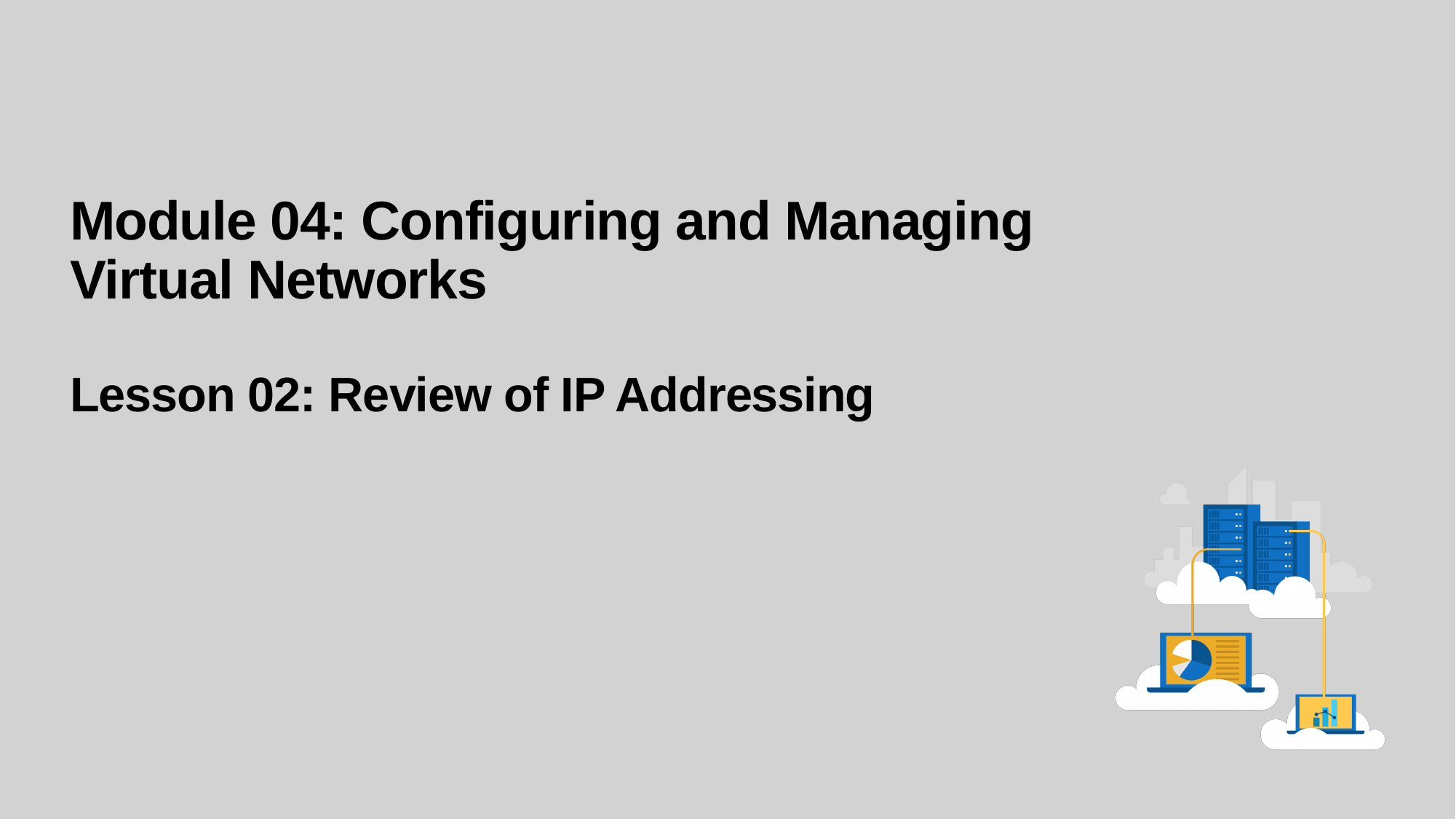

# Module 04: Configuring and Managing Virtual Networks Lesson 02: Review of IP Addressing